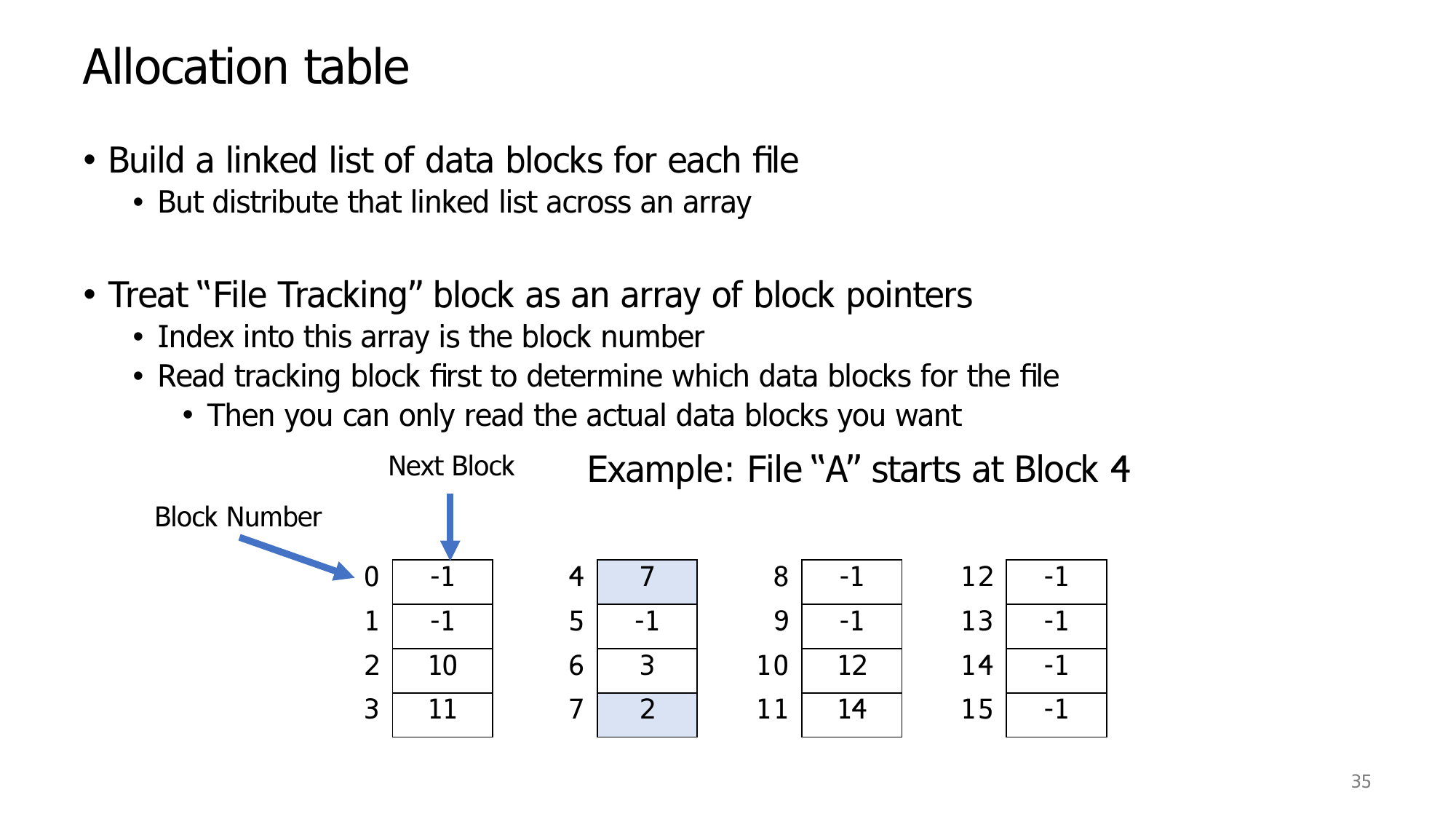

# Allocation table
Build a linked list of data blocks for each file
But distribute that linked list across an array

Treat “File Tracking” block as an array of block pointers
Index into this array is the block number
Read tracking block first to determine which data blocks for the file
Then you can only read the actual data blocks you want
Example: File “A” starts at Block 4
Next Block
Block Number
| 0 | -1 |
| --- | --- |
| 1 | -1 |
| 2 | 10 |
| 3 | 11 |
| 4 | 7 |
| --- | --- |
| 5 | -1 |
| 6 | 3 |
| 7 | 2 |
| 8 | -1 |
| --- | --- |
| 9 | -1 |
| 10 | 12 |
| 11 | 14 |
| 12 | -1 |
| --- | --- |
| 13 | -1 |
| 14 | -1 |
| 15 | -1 |
35